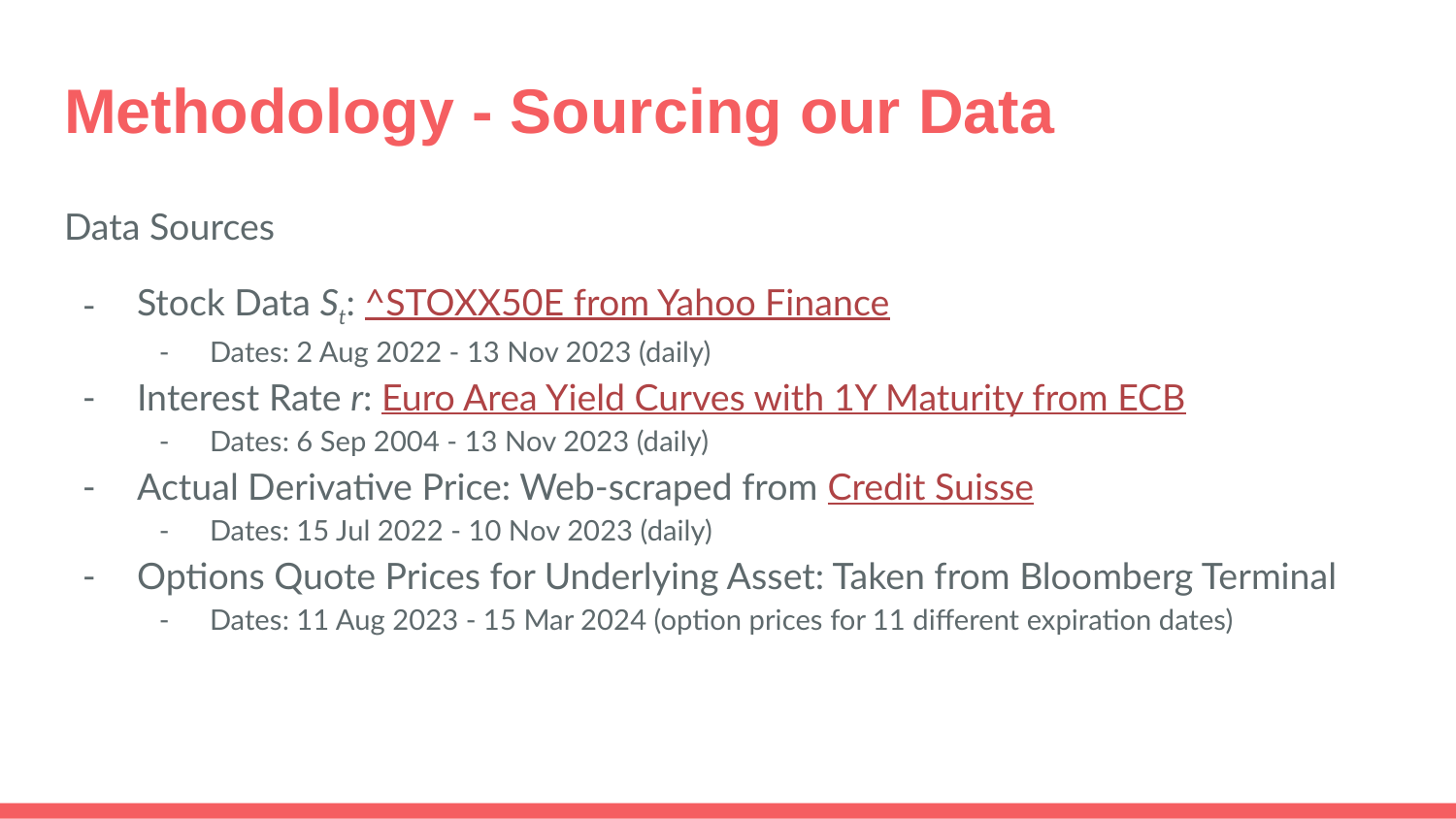

# Methodology - Sourcing our Data
Data Sources
Stock Data St: ^STOXX50E from Yahoo Finance
Dates: 2 Aug 2022 - 13 Nov 2023 (daily)
Interest Rate r: Euro Area Yield Curves with 1Y Maturity from ECB
Dates: 6 Sep 2004 - 13 Nov 2023 (daily)
Actual Derivative Price: Web-scraped from Credit Suisse
Dates: 15 Jul 2022 - 10 Nov 2023 (daily)
Options Quote Prices for Underlying Asset: Taken from Bloomberg Terminal
Dates: 11 Aug 2023 - 15 Mar 2024 (option prices for 11 different expiration dates)